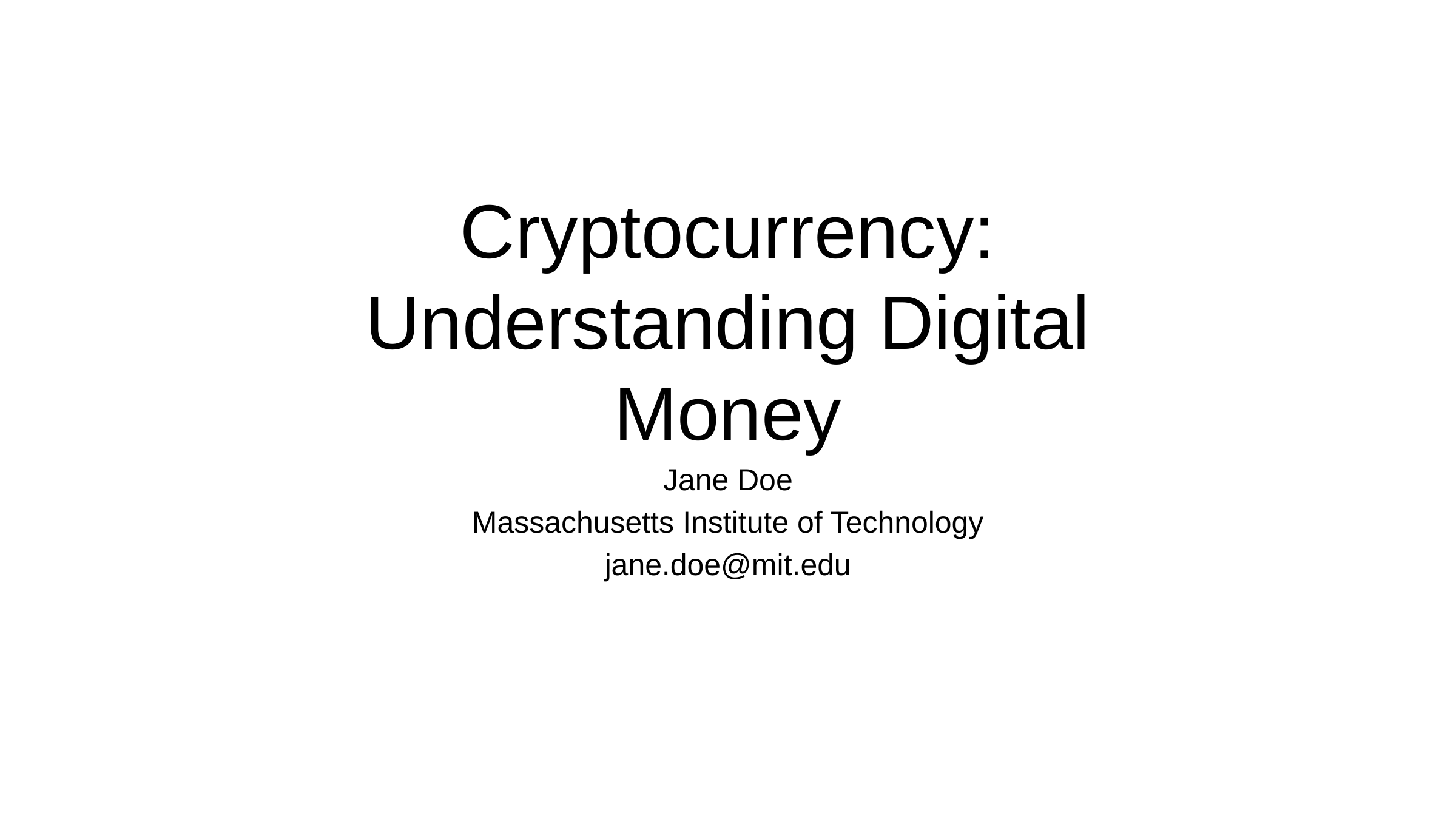

# Cryptocurrency: Understanding Digital Money
Jane Doe
Massachusetts Institute of Technology
jane.doe@mit.edu